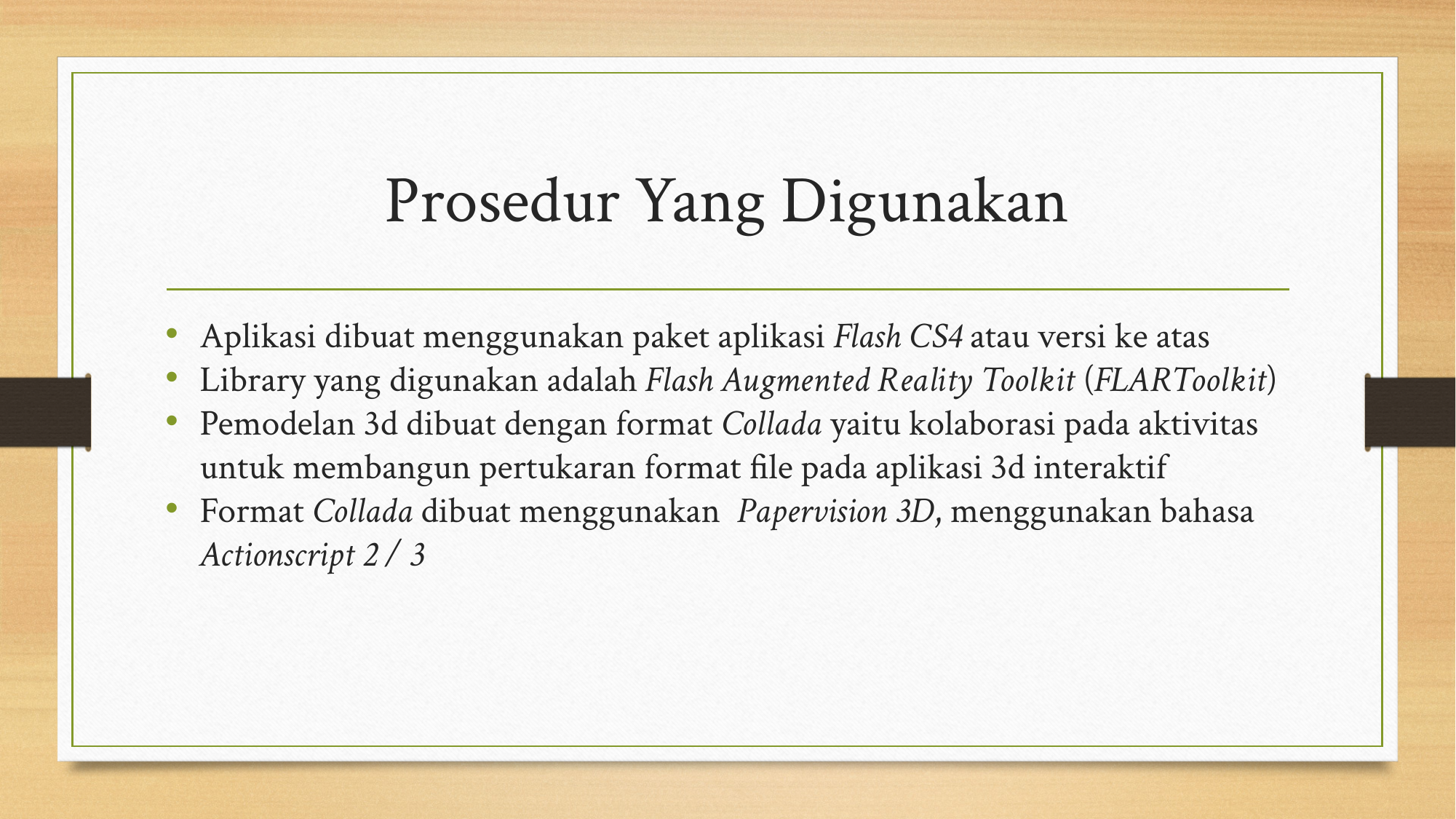

# Prosedur Yang Digunakan
Aplikasi dibuat menggunakan paket aplikasi Flash CS4 atau versi ke atas
Library yang digunakan adalah Flash Augmented Reality Toolkit (FLARToolkit)
Pemodelan 3d dibuat dengan format Collada yaitu kolaborasi pada aktivitas untuk membangun pertukaran format file pada aplikasi 3d interaktif
Format Collada dibuat menggunakan  Papervision 3D, menggunakan bahasa Actionscript 2 / 3